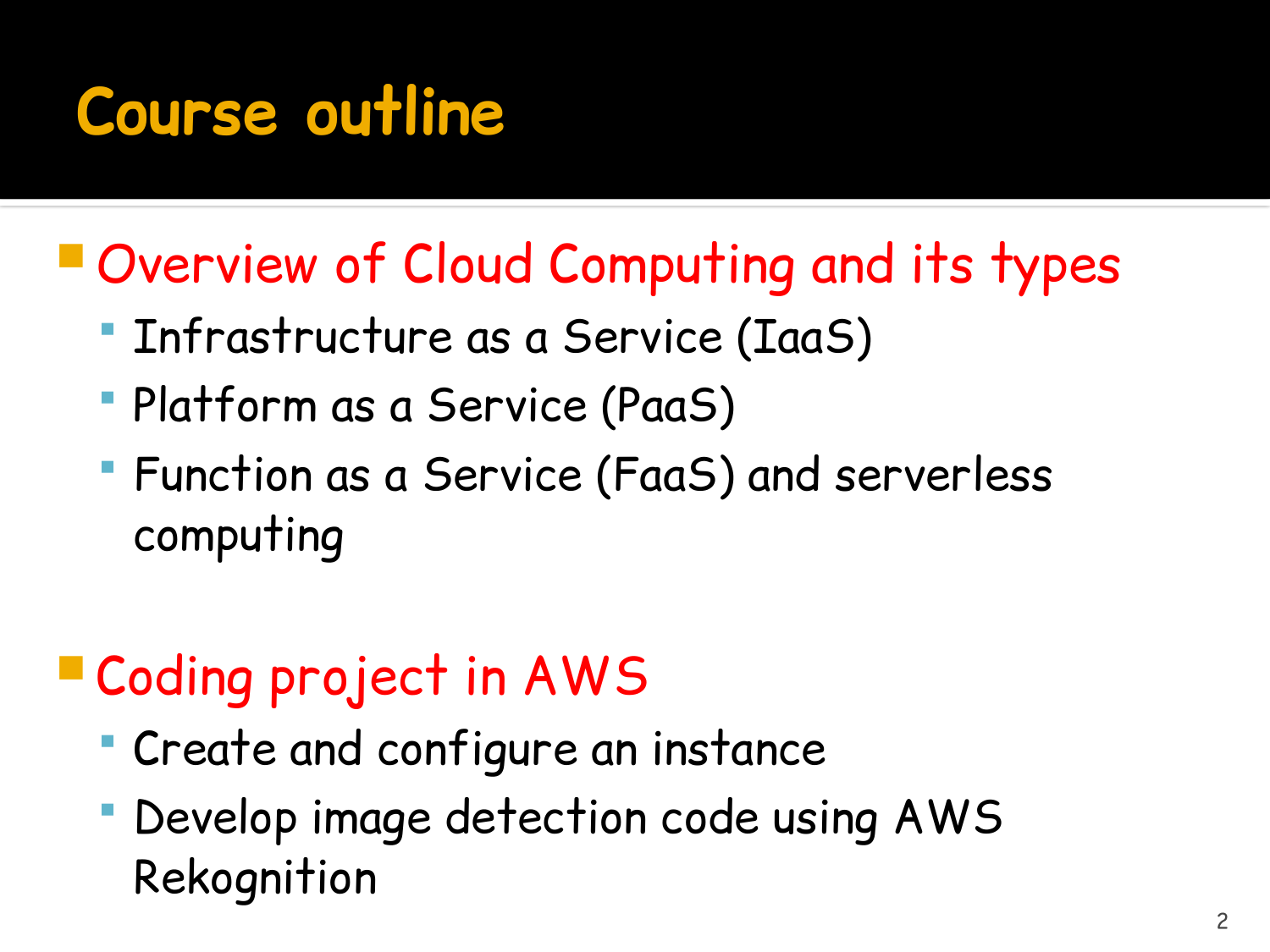

# Course outline
Overview of Cloud Computing and its types
Infrastructure as a Service (IaaS)
Platform as a Service (PaaS)
Function as a Service (FaaS) and serverless computing

Coding project in AWS
Create and configure an instance
Develop image detection code using AWS Rekognition

2